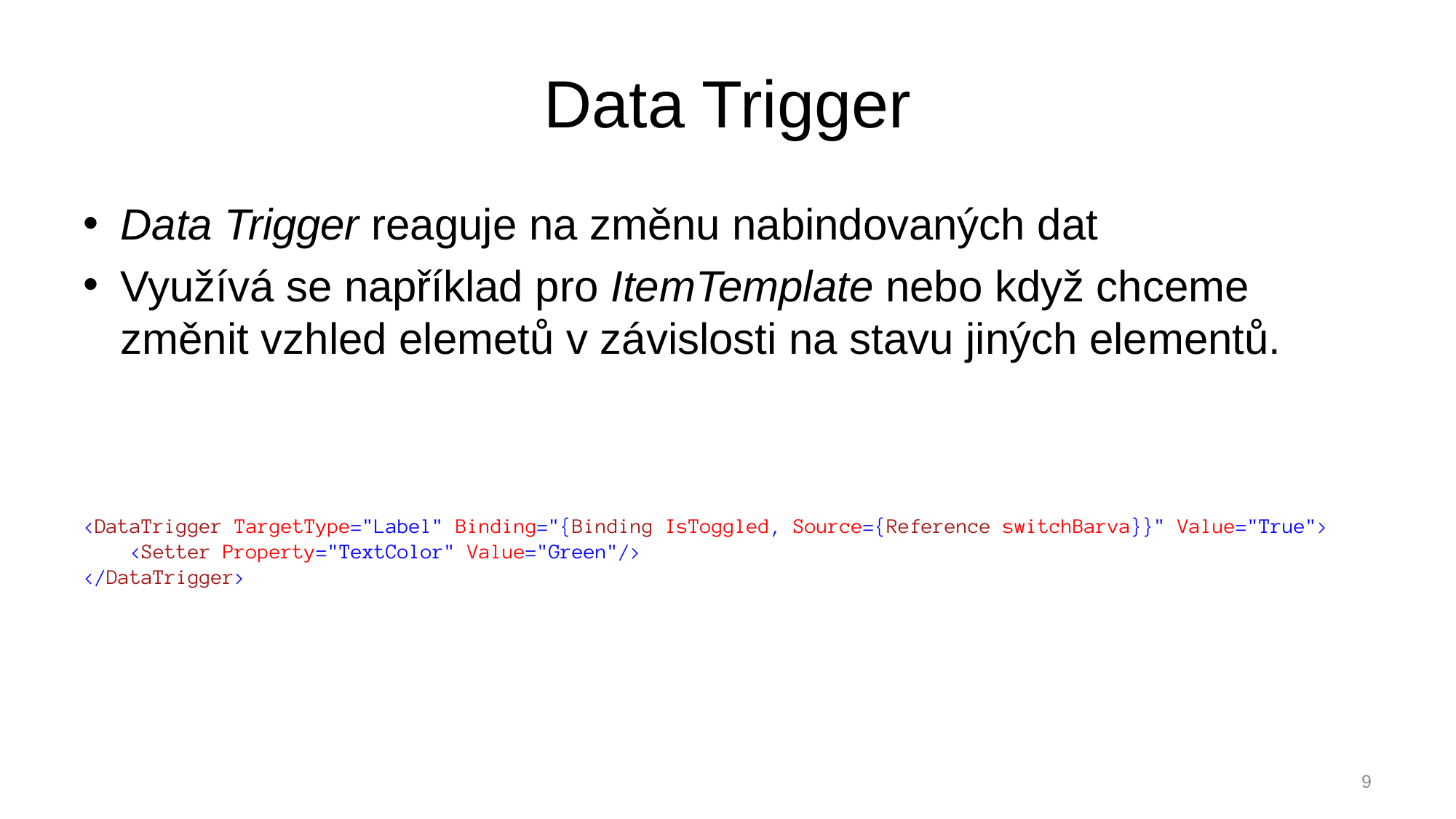

# Data Trigger
Data Trigger reaguje na změnu nabindovaných dat
Využívá se například pro ItemTemplate nebo když chceme změnit vzhled elemetů v závislosti na stavu jiných elementů.
<DataTrigger TargetType="Label" Binding="{Binding IsToggled, Source={Reference switchBarva}}" Value="True">
    <Setter Property="TextColor" Value="Green"/>
</DataTrigger>
9